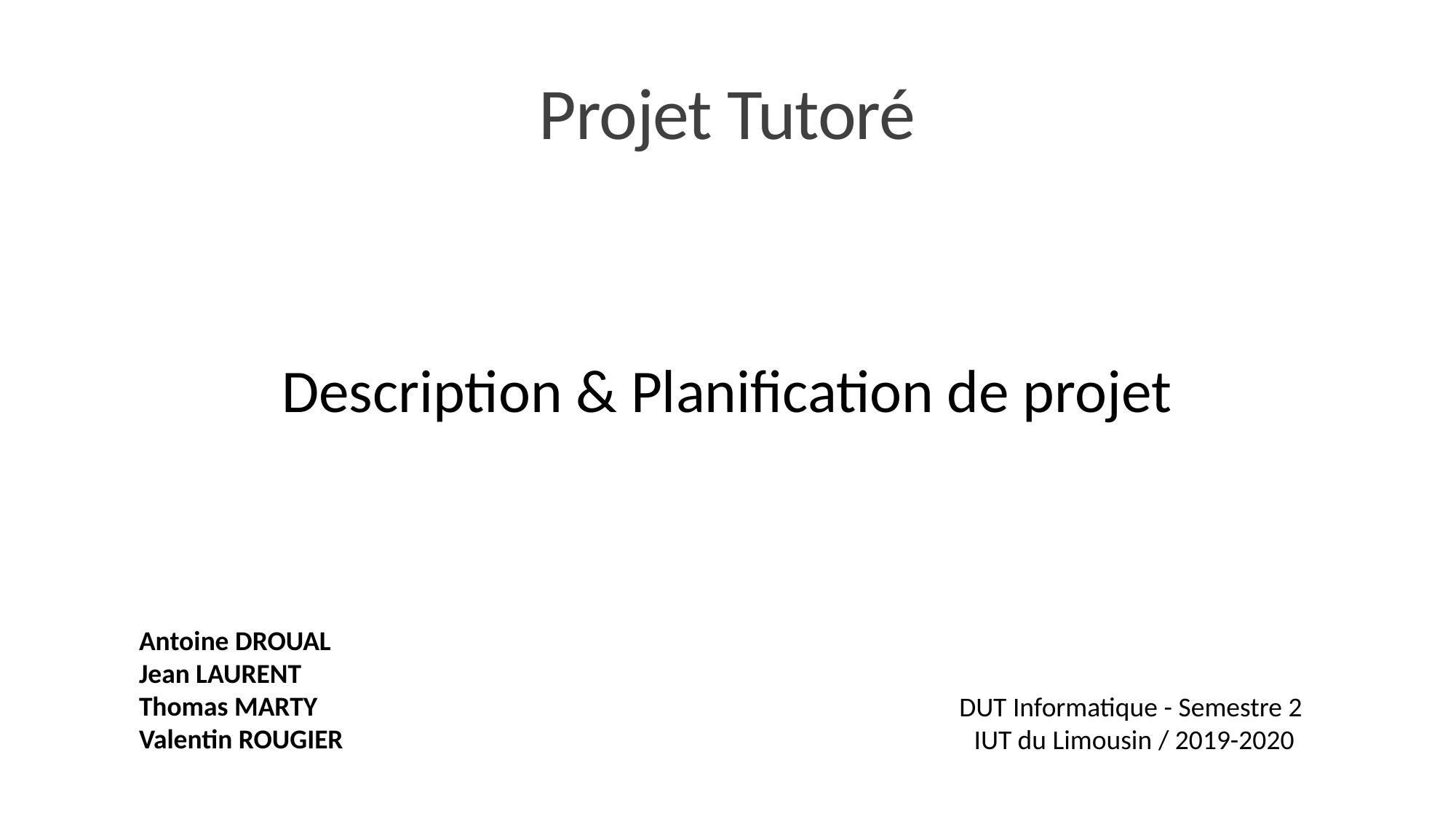

Projet Tutoré
Description & Planification de projet
Antoine DROUAL
Jean LAURENT
Thomas MARTY
Valentin ROUGIER
DUT Informatique - Semestre 2
IUT du Limousin / 2019-2020